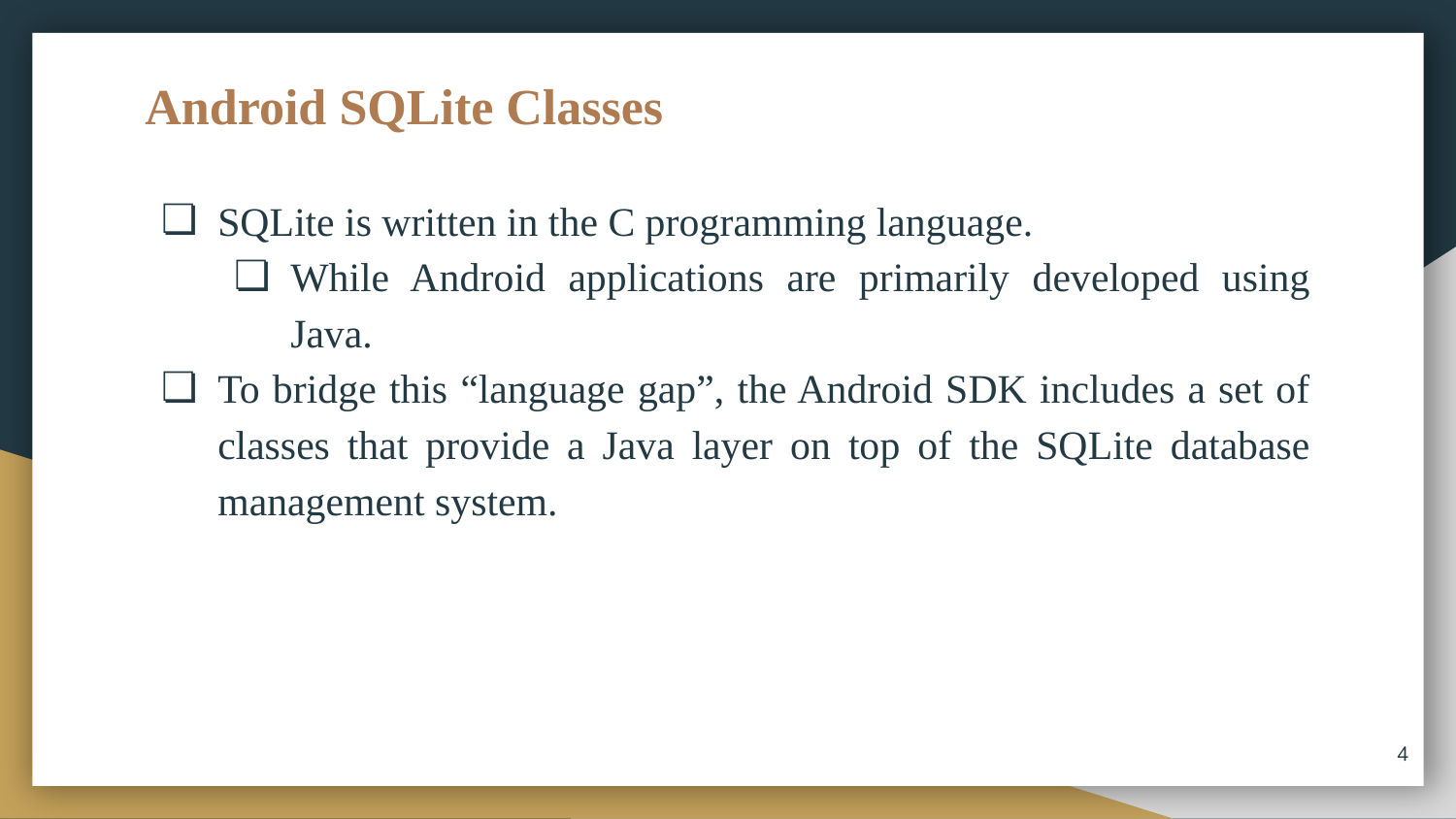

# Android SQLite Classes

SQLite is written in the C programming language.
While Android applications are primarily developed using Java.
To bridge this “language gap”, the Android SDK includes a set of classes that provide a Java layer on top of the SQLite database management system.

4